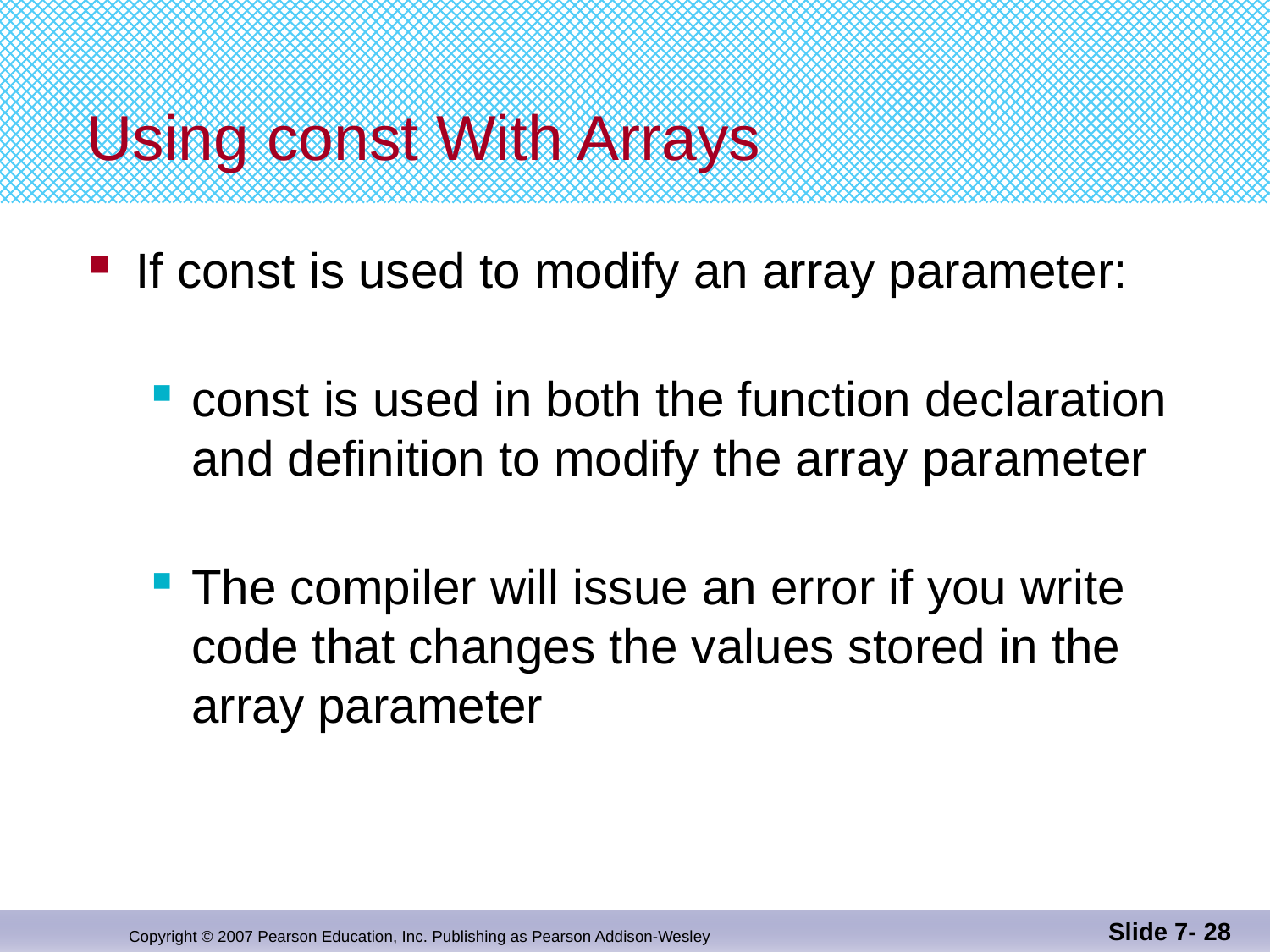

# Using const With Arrays
If const is used to modify an array parameter:
const is used in both the function declaration and definition to modify the array parameter
The compiler will issue an error if you write code that changes the values stored in the array parameter
Slide 7- 28